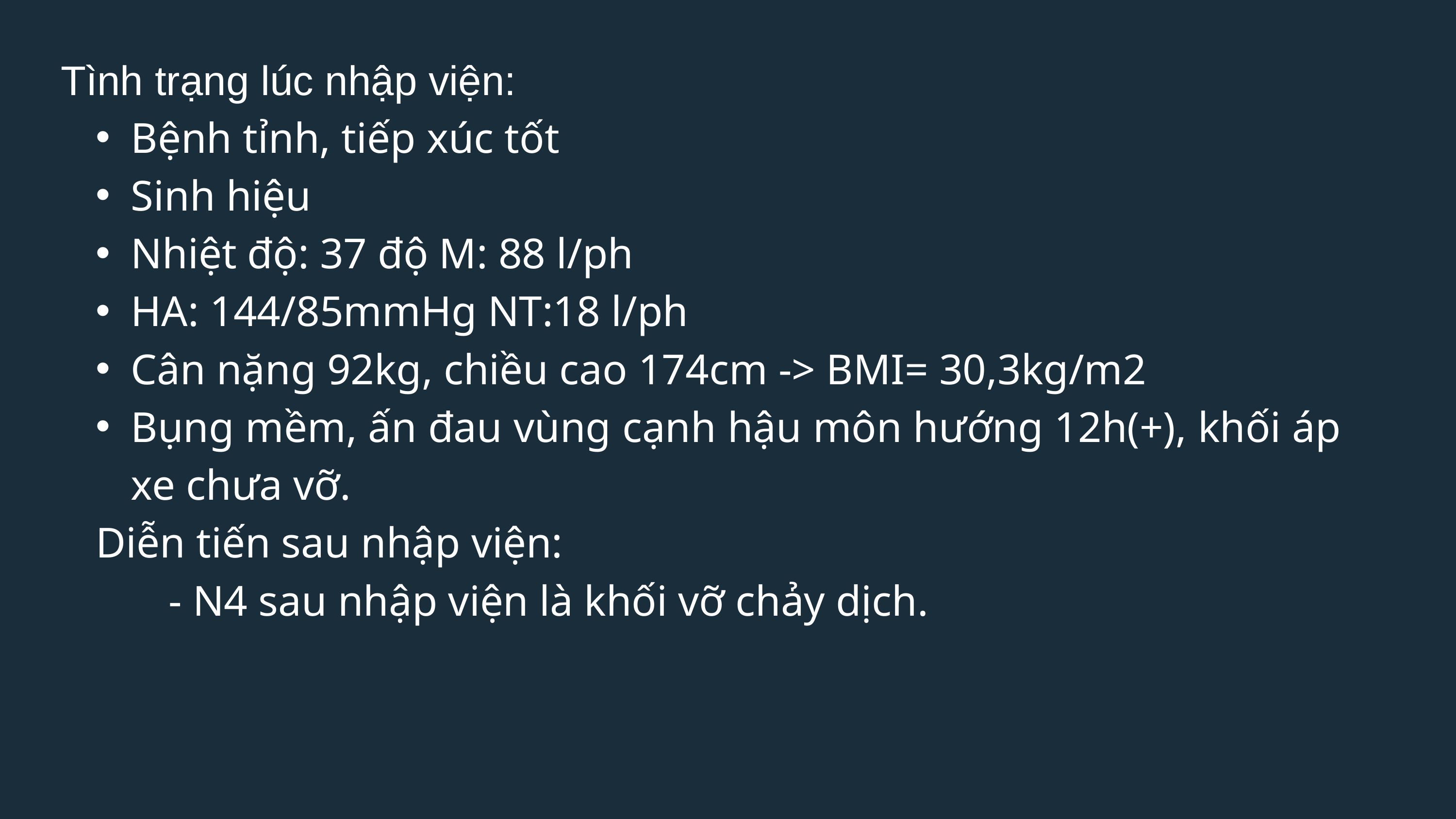

Tình trạng lúc nhập viện:
Bệnh tỉnh, tiếp xúc tốt
Sinh hiệu
Nhiệt độ: 37 độ M: 88 l/ph
HA: 144/85mmHg NT:18 l/ph
Cân nặng 92kg, chiều cao 174cm -> BMI= 30,3kg/m2
Bụng mềm, ấn đau vùng cạnh hậu môn hướng 12h(+), khối áp xe chưa vỡ.
Diễn tiến sau nhập viện:
	- N4 sau nhập viện là khối vỡ chảy dịch.